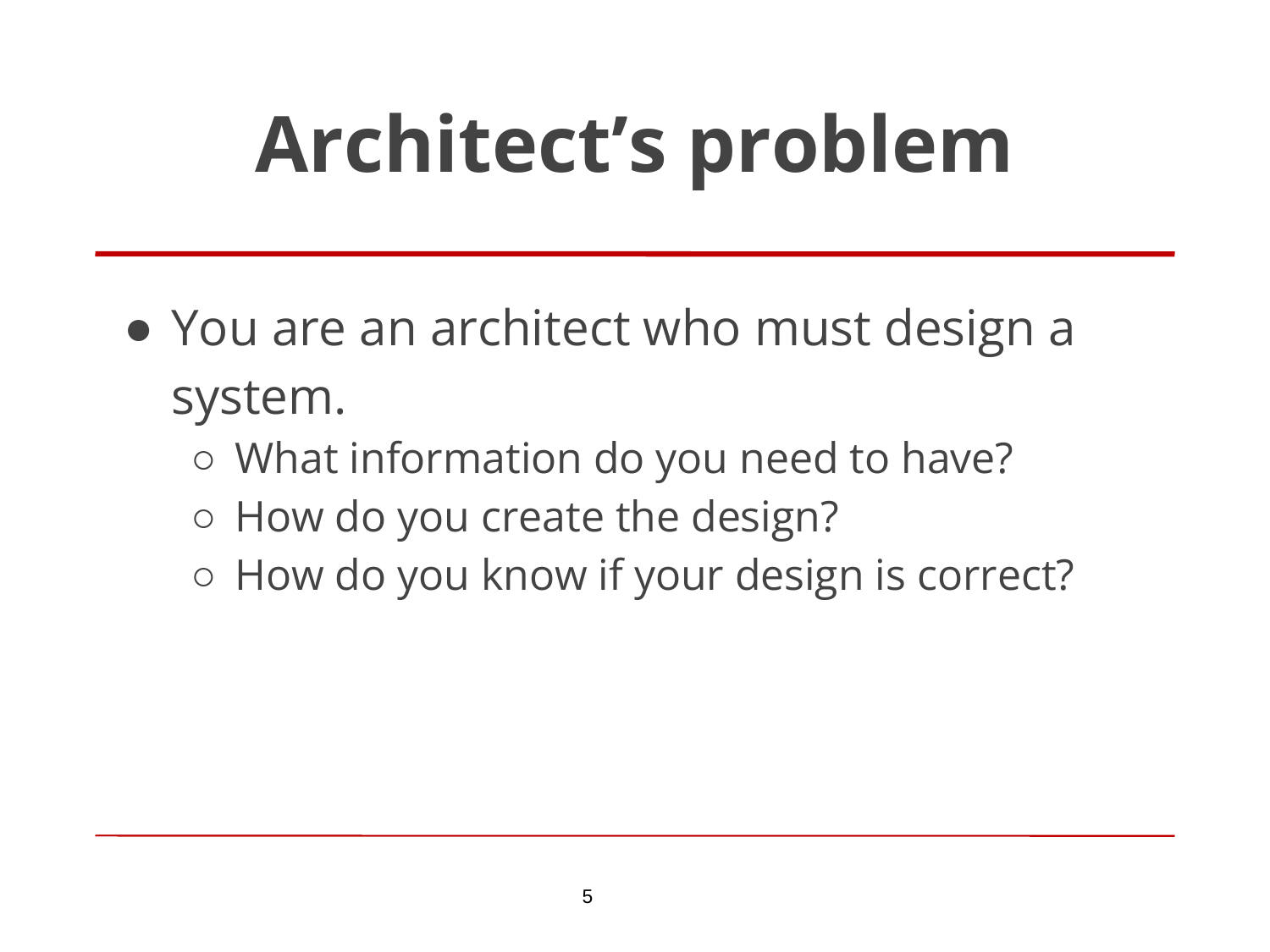

# Architect’s problem
You are an architect who must design a system.
What information do you need to have?
How do you create the design?
How do you know if your design is correct?